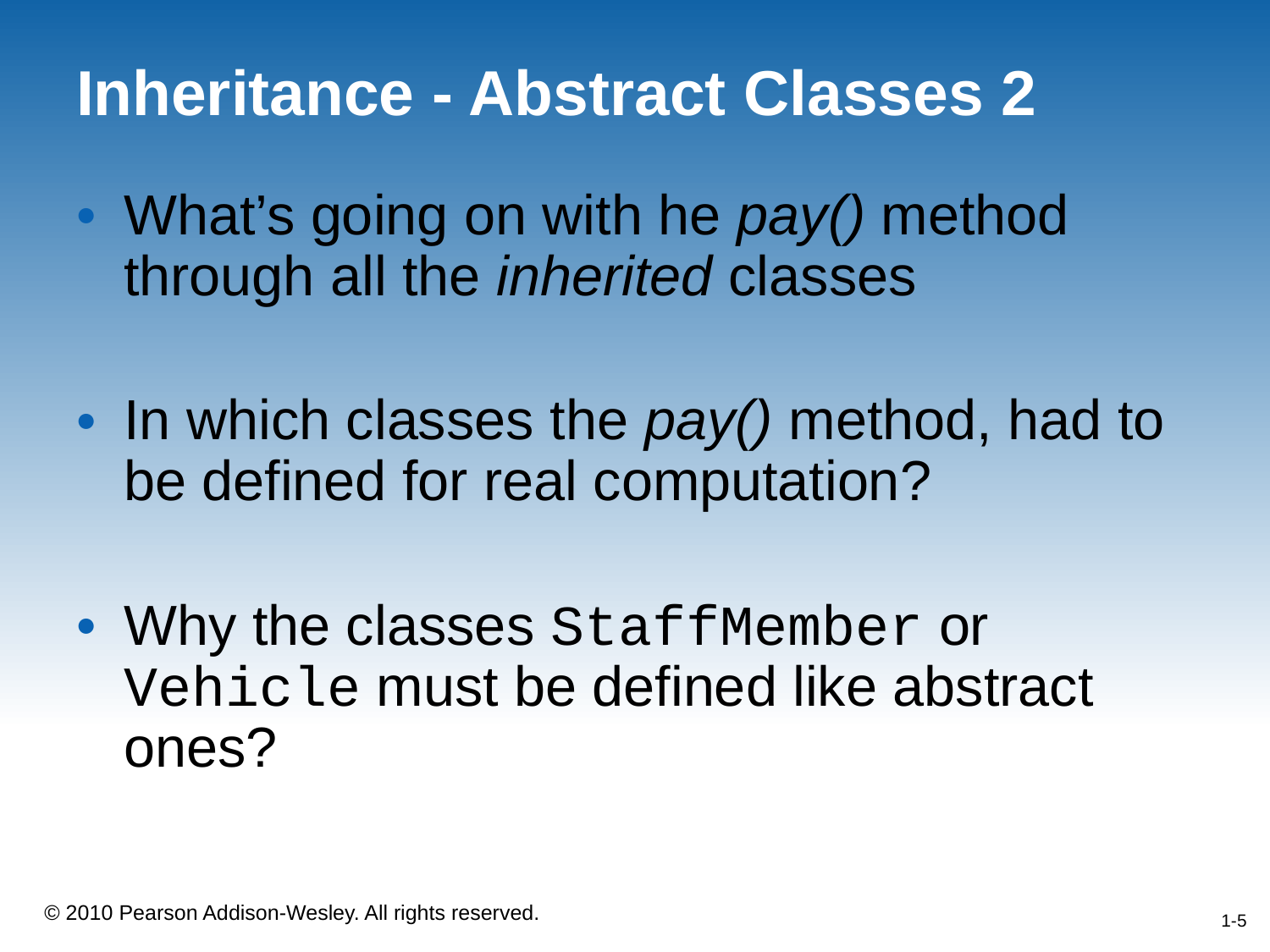

# Inheritance - Abstract Classes 2
What’s going on with he pay() method through all the inherited classes

In which classes the pay() method, had to be defined for real computation?

Why the classes StaffMember or Vehicle must be defined like abstract ones?
1-5